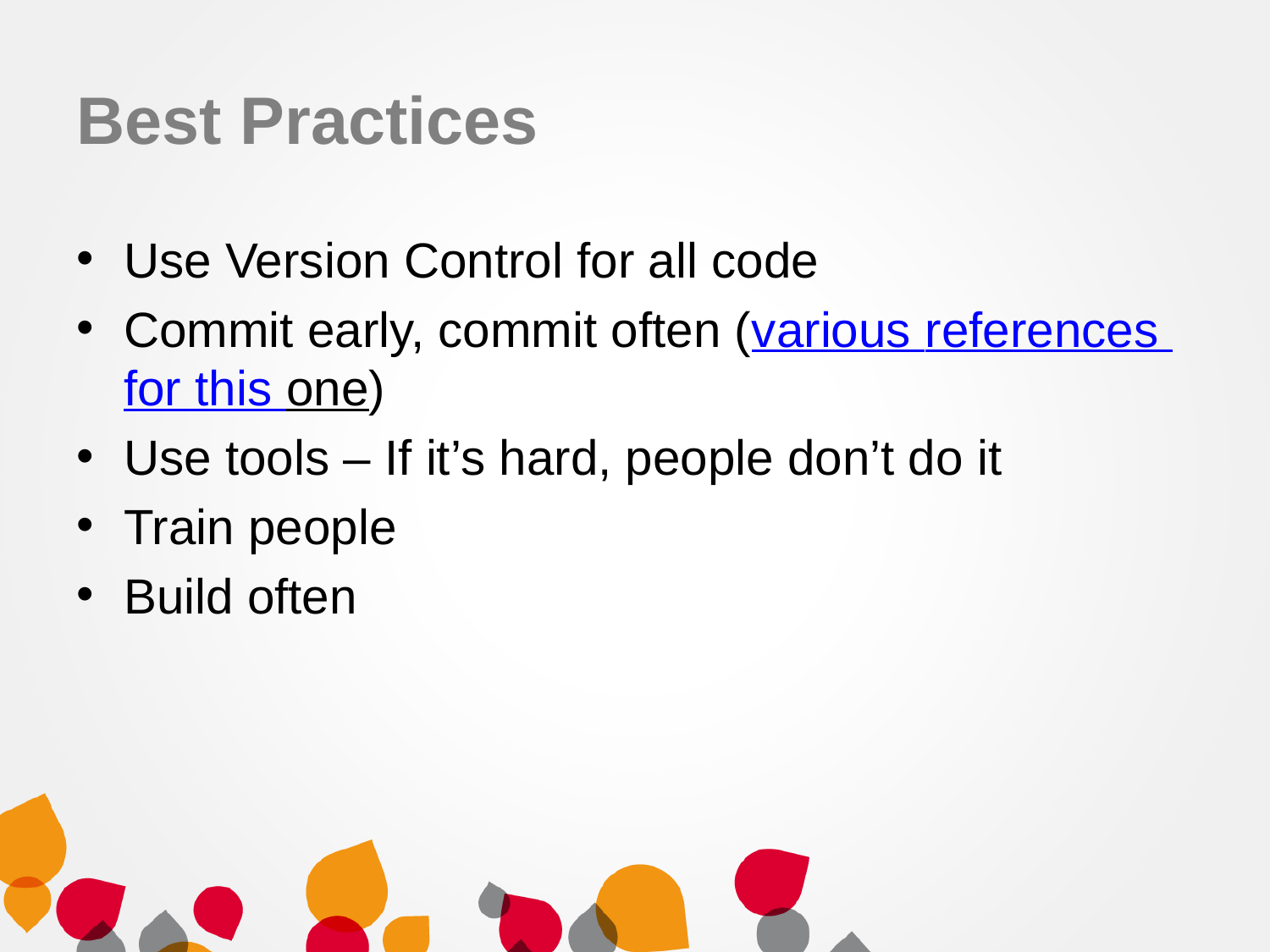

# Best Practices
Use Version Control for all code
Commit early, commit often (various references for this one)
Use tools – If it’s hard, people don’t do it
Train people
Build often